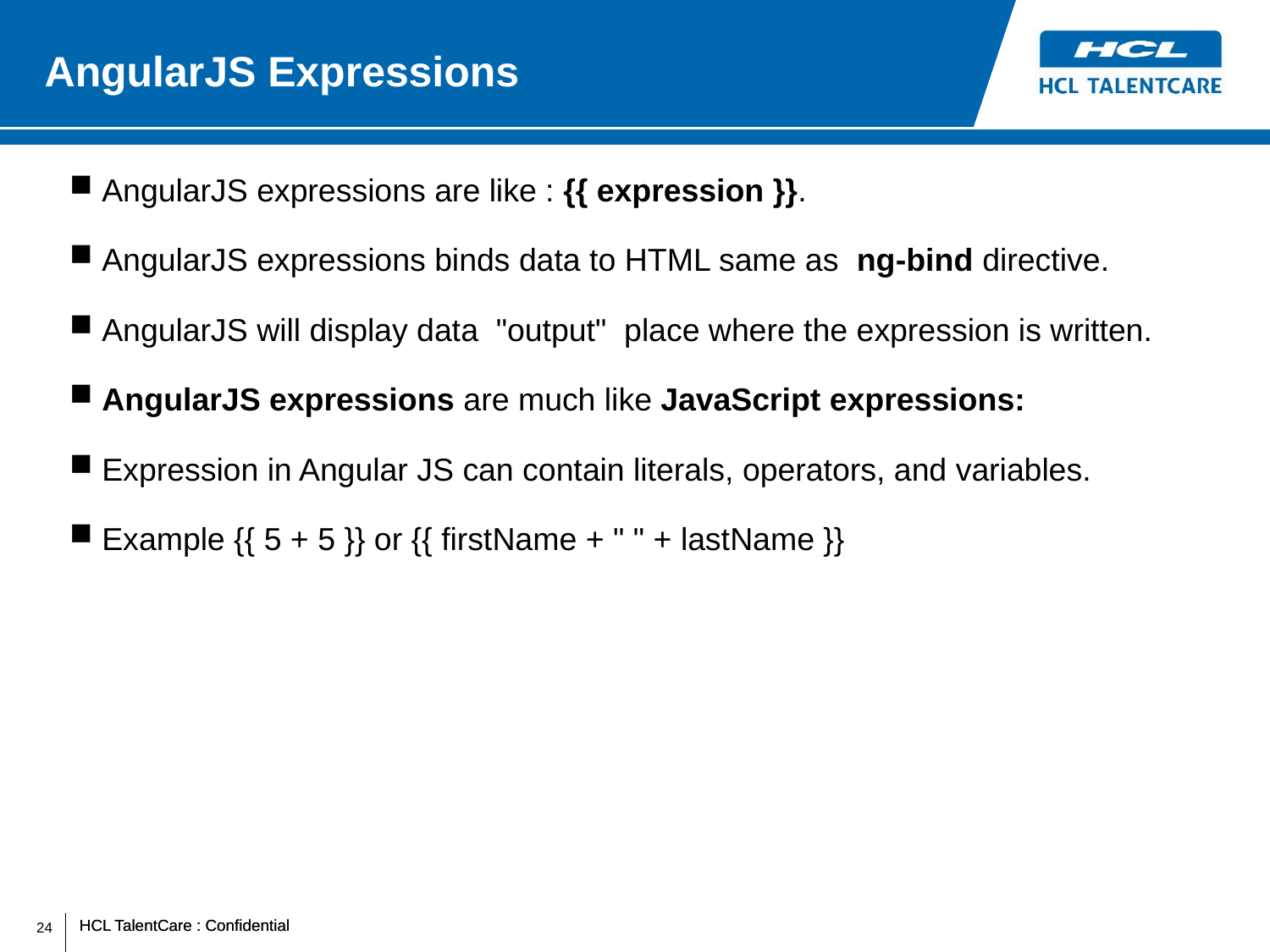

# AngularJS Expressions
AngularJS expressions are like : {{ expression }}.
AngularJS expressions binds data to HTML same as  ng-bind directive.
AngularJS will display data  "output"  place where the expression is written.
AngularJS expressions are much like JavaScript expressions:
Expression in Angular JS can contain literals, operators, and variables.
Example {{ 5 + 5 }} or {{ firstName + " " + lastName }}